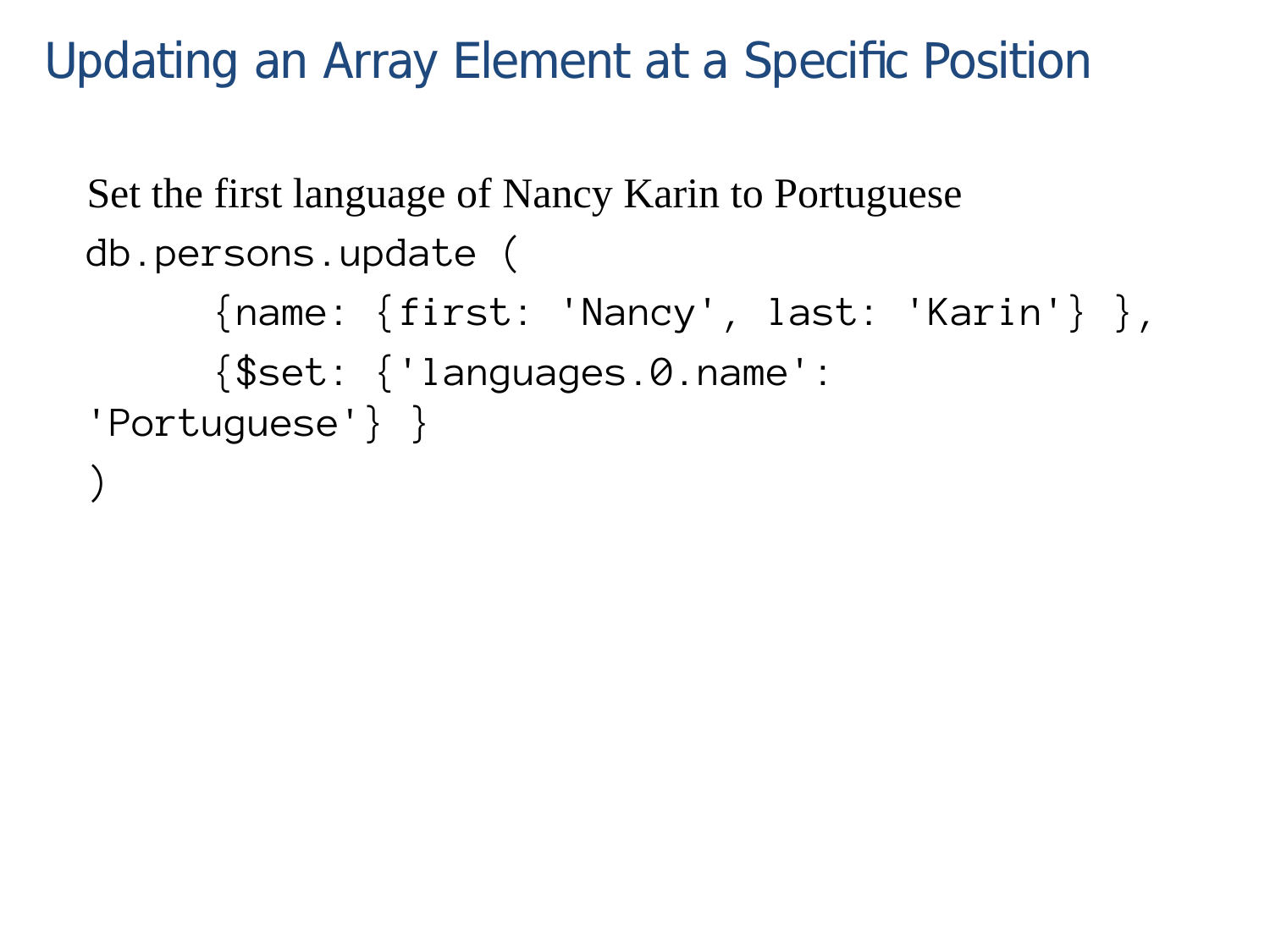

# Updating an Array Element at a Specific Position
Set the first language of Nancy Karin to Portuguese
db.persons.update (
	{name: {first: 'Nancy', last: 'Karin'} },
	{$set: {'languages.0.name': 'Portuguese'} }
)